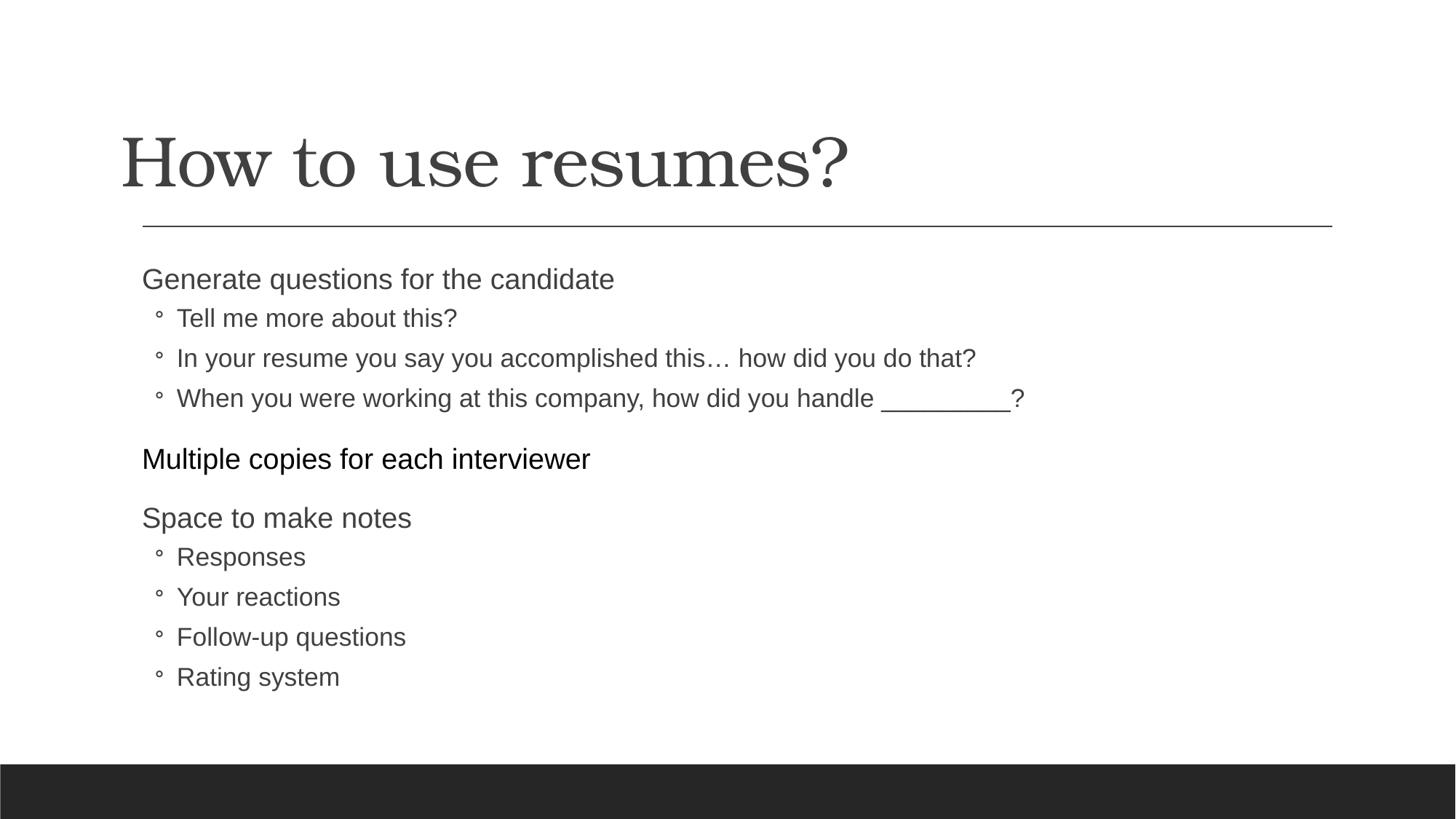

# How to use resumes?
Generate questions for the candidate
Tell me more about this?
In your resume you say you accomplished this… how did you do that?
When you were working at this company, how did you handle _________?
Multiple copies for each interviewer
Space to make notes
Responses
Your reactions
Follow-up questions
Rating system